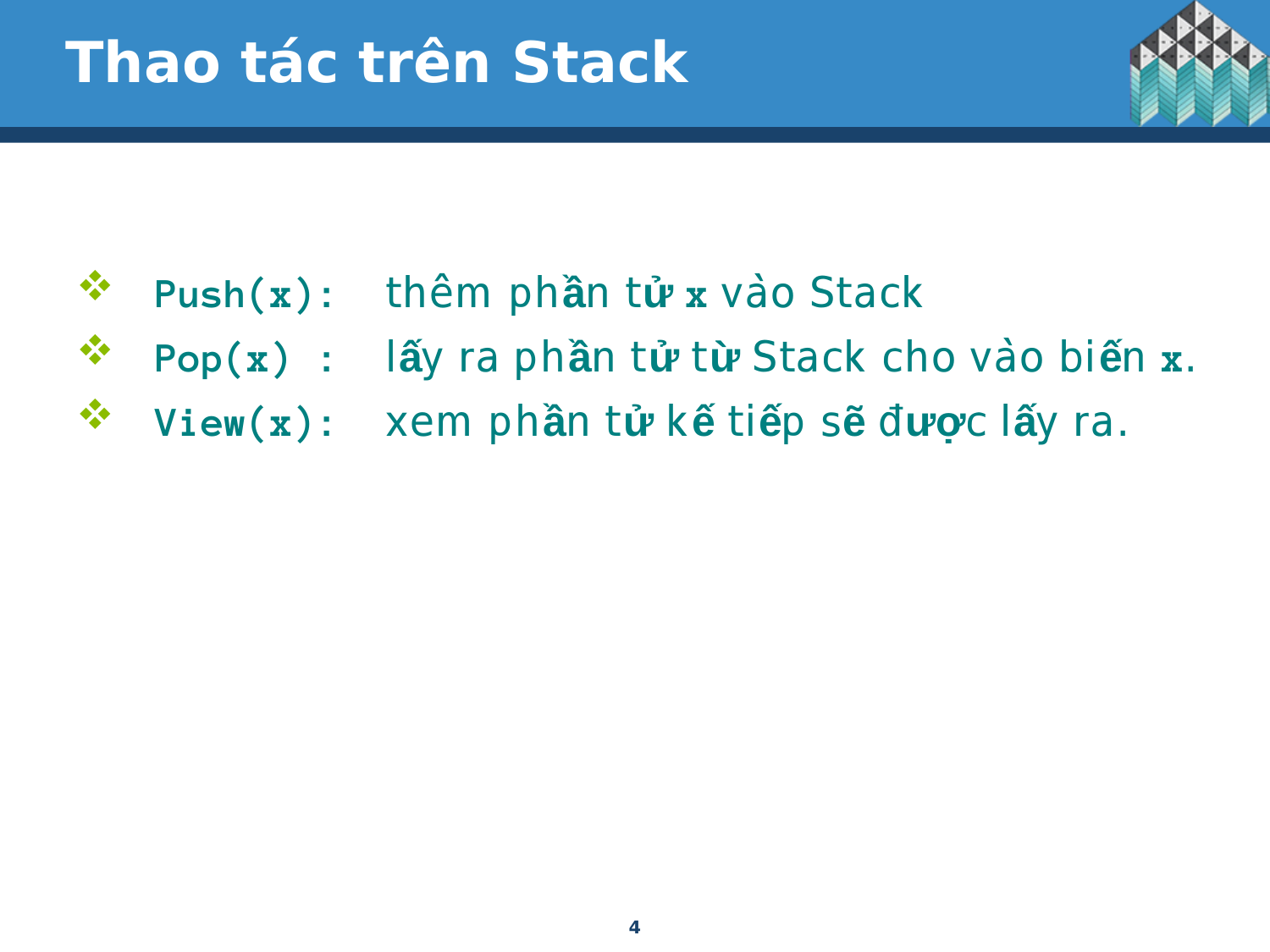

# Thao tác trên Stack
Push(x):  thêm phần tử x vào Stack
Pop(x) :  lấy ra phần tử từ Stack cho vào biến x.
View(x):  xem phần tử kế tiếp sẽ được lấy ra.
4